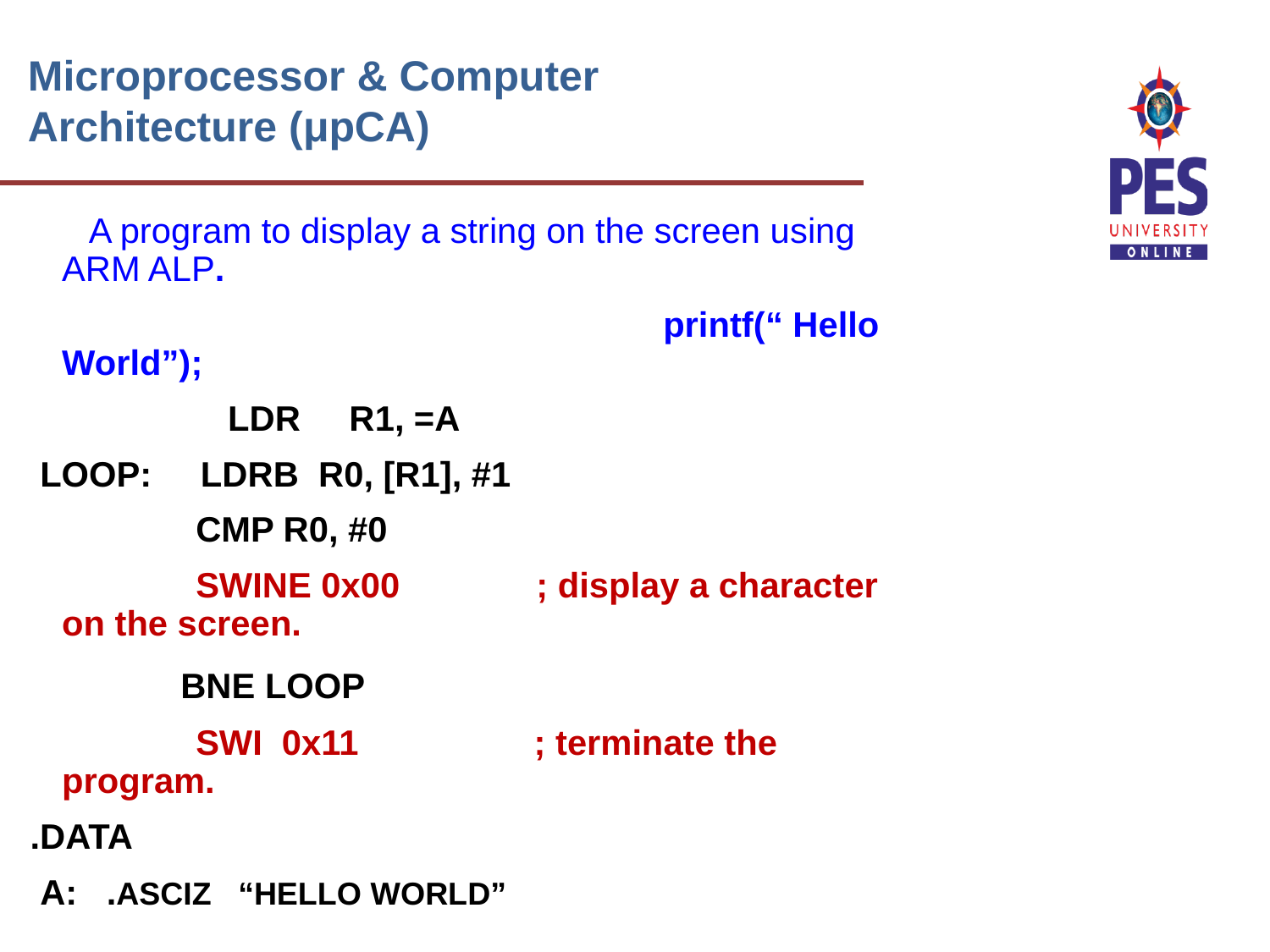

A program to display a string on the screen using ARM ALP.
                                                                 printf(“ Hello World”);
      	    LDR     R1, =A
 LOOP:     LDRB  R0, [R1], #1
                 CMP R0, #0
                 SWINE 0x00              ; display a character on the screen.
	          BNE LOOP
                 SWI  0x11                  ; terminate the program.
.DATA
 A:   .ASCIZ   “HELLO WORLD”